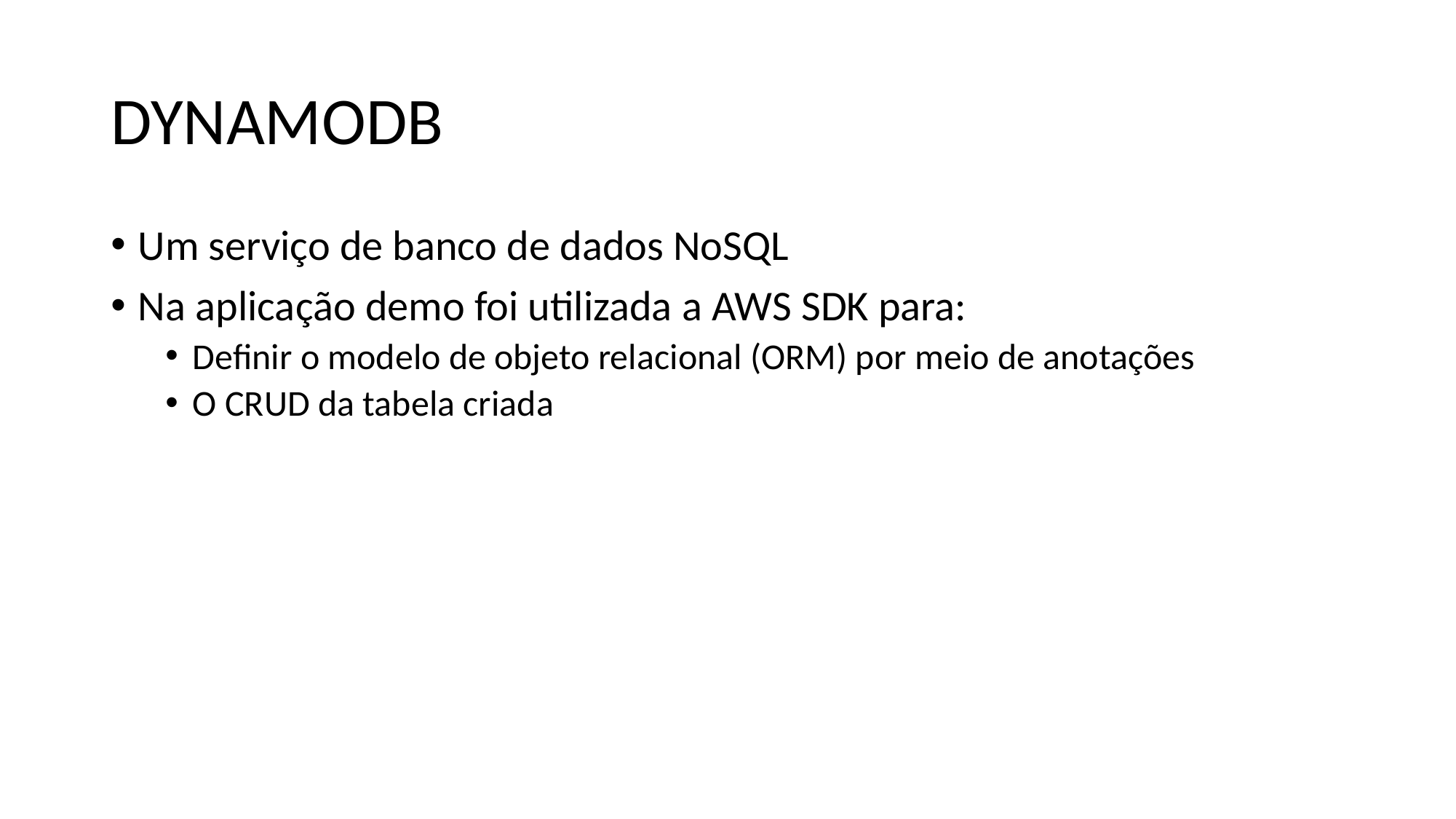

# DYNAMODB
Um serviço de banco de dados NoSQL
Na aplicação demo foi utilizada a AWS SDK para:
Definir o modelo de objeto relacional (ORM) por meio de anotações
O CRUD da tabela criada